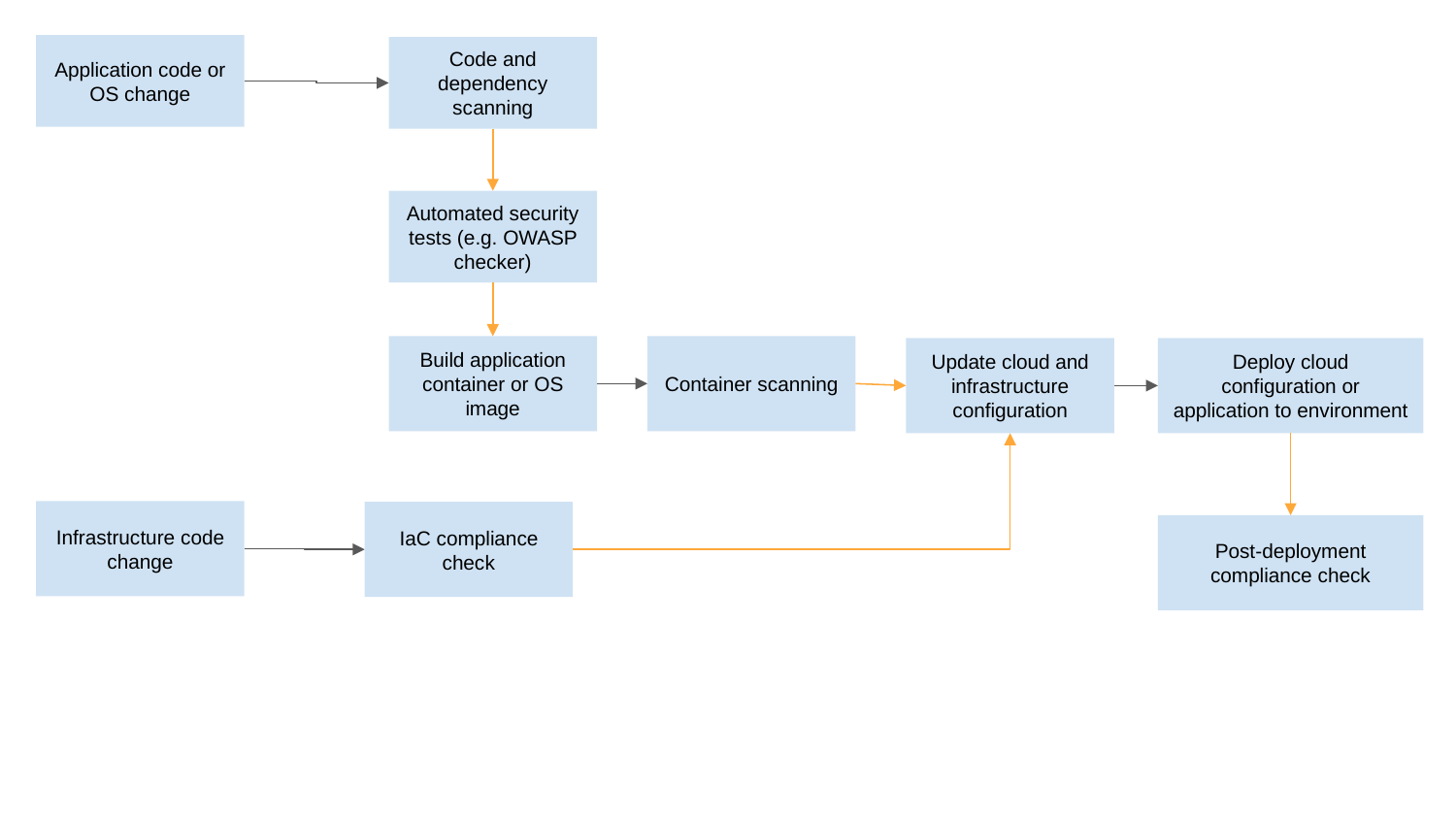

Application code or OS change
Code and dependency scanning
Automated security tests (e.g. OWASP checker)
Build application container or OS image
Container scanning
Update cloud and infrastructure configuration
Deploy cloud configuration or application to environment
Infrastructure code change
IaC compliance check
Post-deployment compliance check